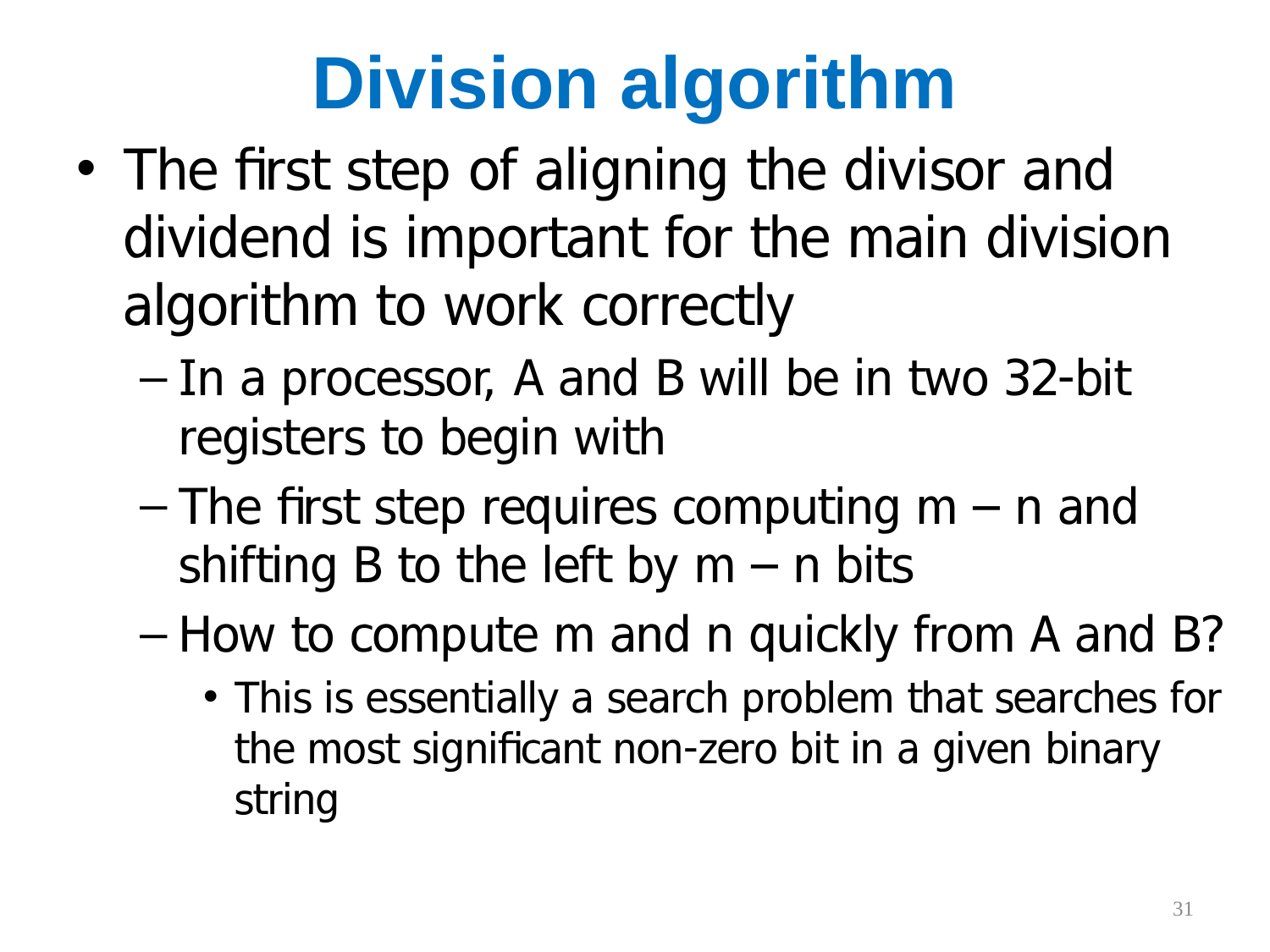

# Division algorithm
The first step of aligning the divisor and dividend is important for the main division algorithm to work correctly
In a processor, A and B will be in two 32-bit registers to begin with
The first step requires computing m – n and shifting B to the left by m – n bits
How to compute m and n quickly from A and B?
This is essentially a search problem that searches for the most significant non-zero bit in a given binary string
31